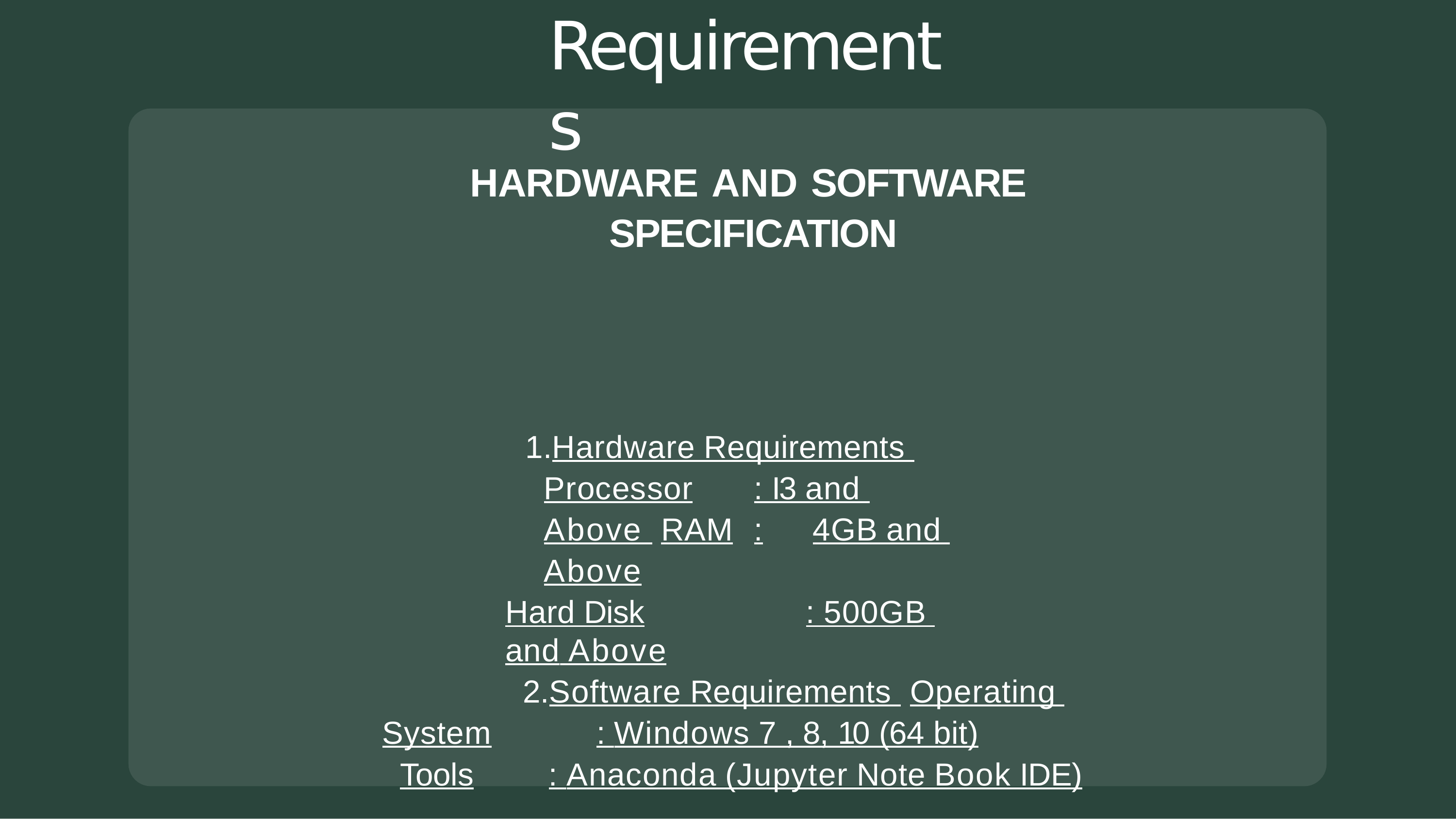

# Requirements

HARDWARE AND SOFTWARE  SPECIFICATION
Hardware Requirements  Processor	: I3 and Above  RAM	:	4GB and Above
Hard Disk	: 500GB and Above
Software Requirements  Operating System	: Windows 7 , 8, 10 (64 bit)
Tools	: Anaconda (Jupyter Note Book IDE)